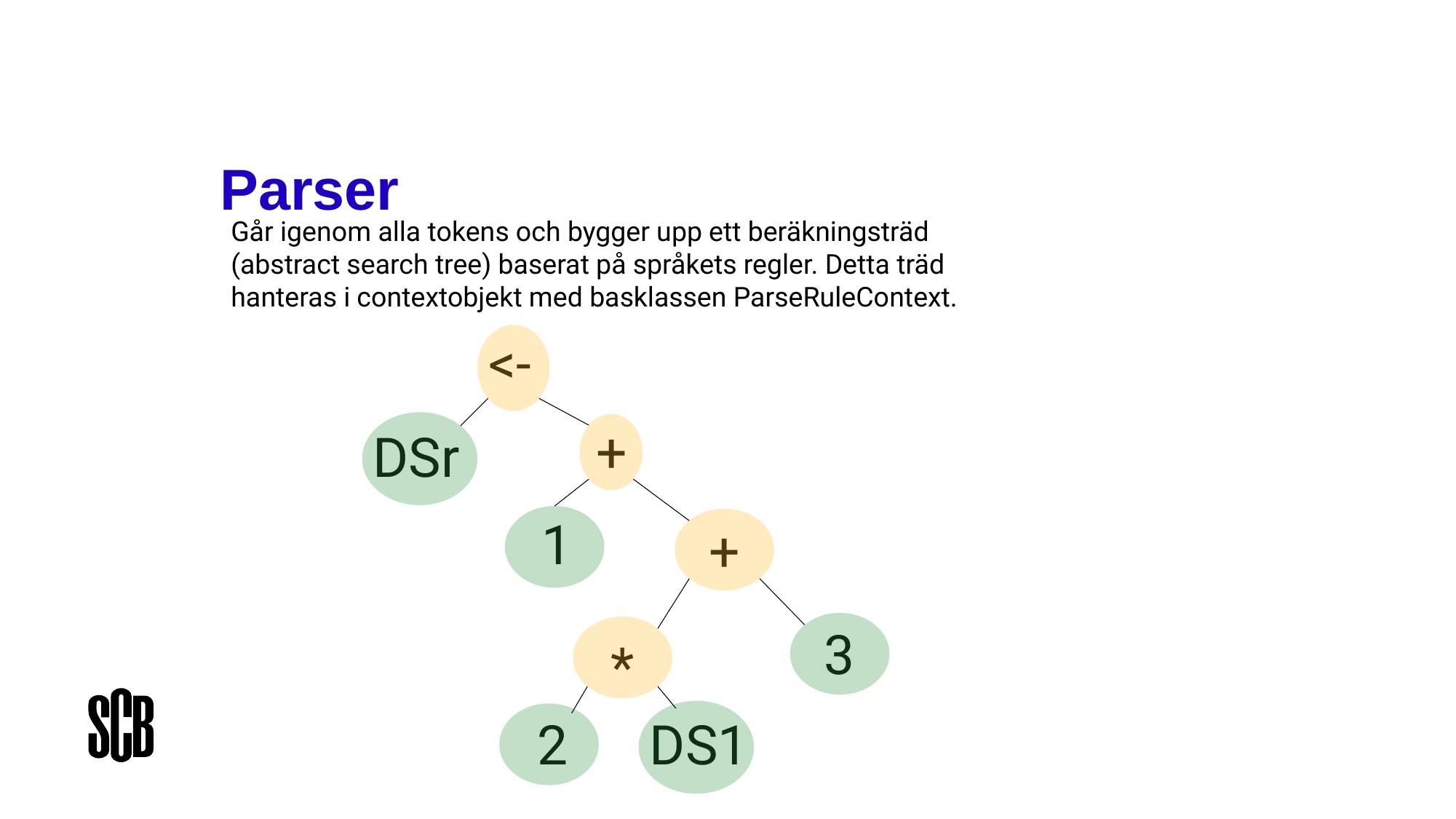

# Parser
Går igenom alla tokens och bygger upp ett beräkningsträd (abstract search tree) baserat på språkets regler. Detta träd hanteras i contextobjekt med basklassen ParseRuleContext.
<-

+

DSr
1

+

3

*

2
DS1